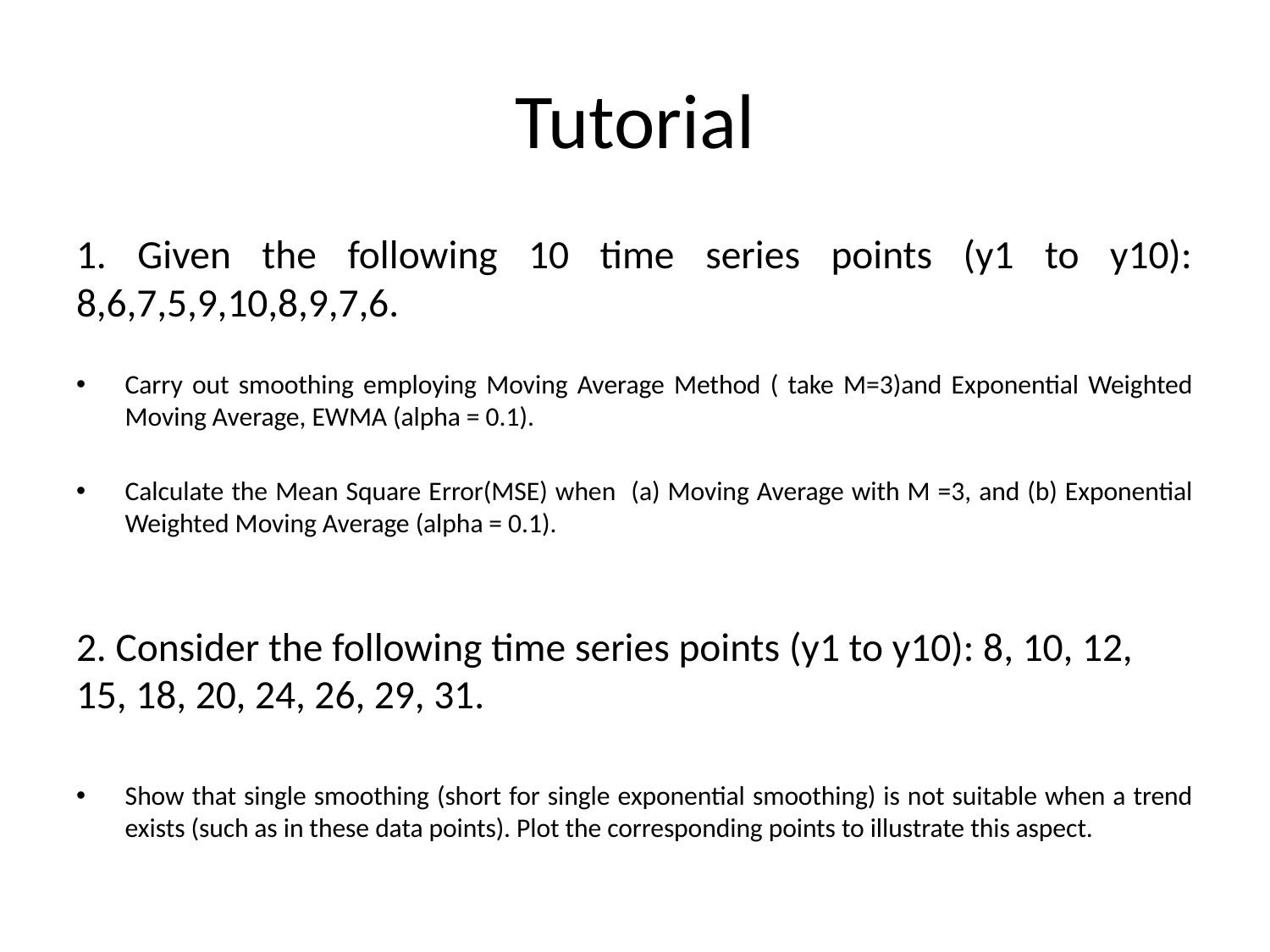

# Tutorial
1. Given the following 10 time series points (y1 to y10): 8,6,7,5,9,10,8,9,7,6.

Carry out smoothing employing Moving Average Method ( take M=3)and Exponential Weighted Moving Average, EWMA (alpha = 0.1).

Calculate the Mean Square Error(MSE) when  (a) Moving Average with M =3, and (b) Exponential Weighted Moving Average (alpha = 0.1).

2. Consider the following time series points (y1 to y10): 8, 10, 12, 15, 18, 20, 24, 26, 29, 31.

Show that single smoothing (short for single exponential smoothing) is not suitable when a trend exists (such as in these data points). Plot the corresponding points to illustrate this aspect.